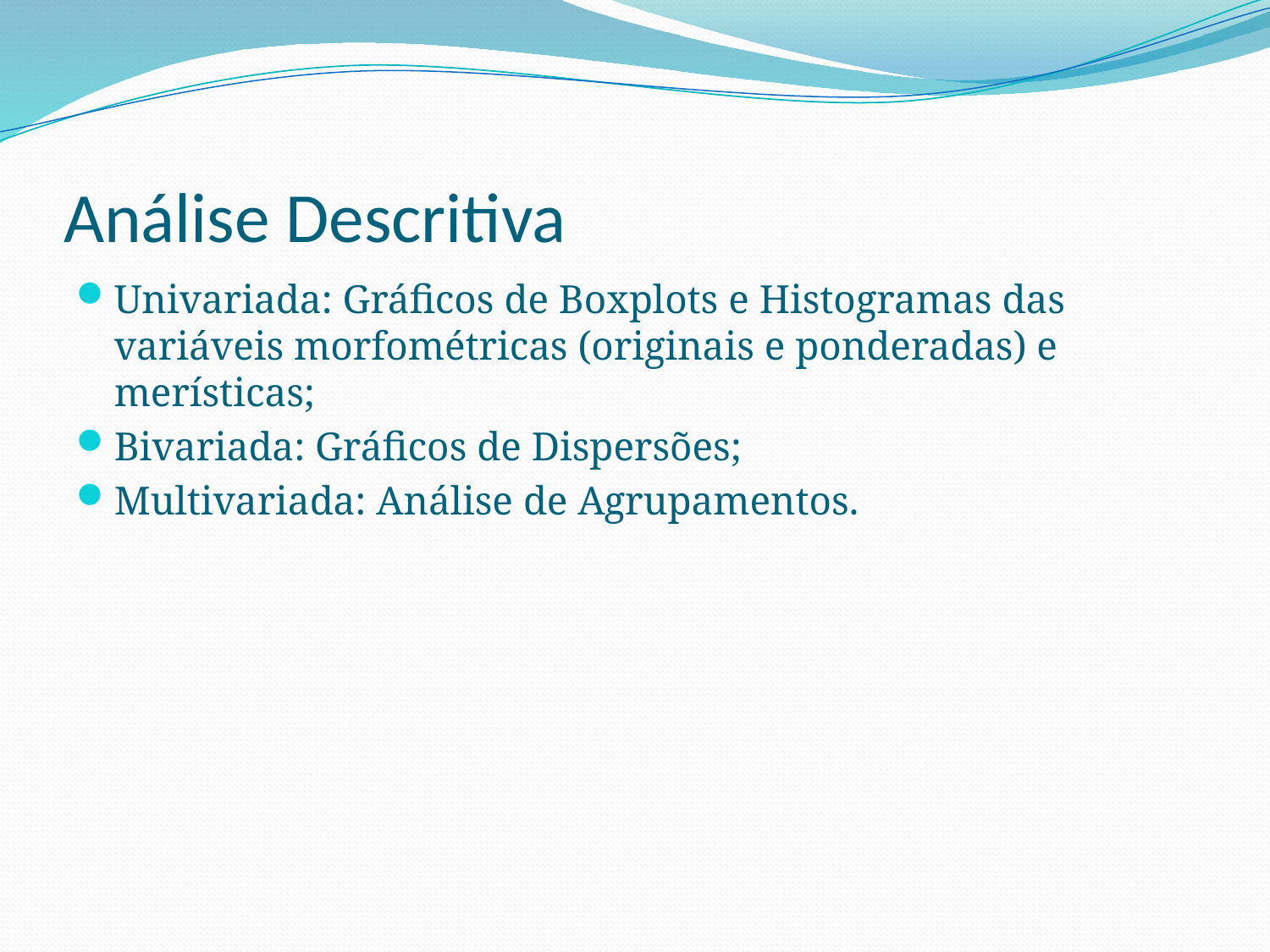

# Análise Descritiva
Univariada: Gráficos de Boxplots e Histogramas das variáveis morfométricas (originais e ponderadas) e merísticas;
Bivariada: Gráficos de Dispersões;
Multivariada: Análise de Agrupamentos.